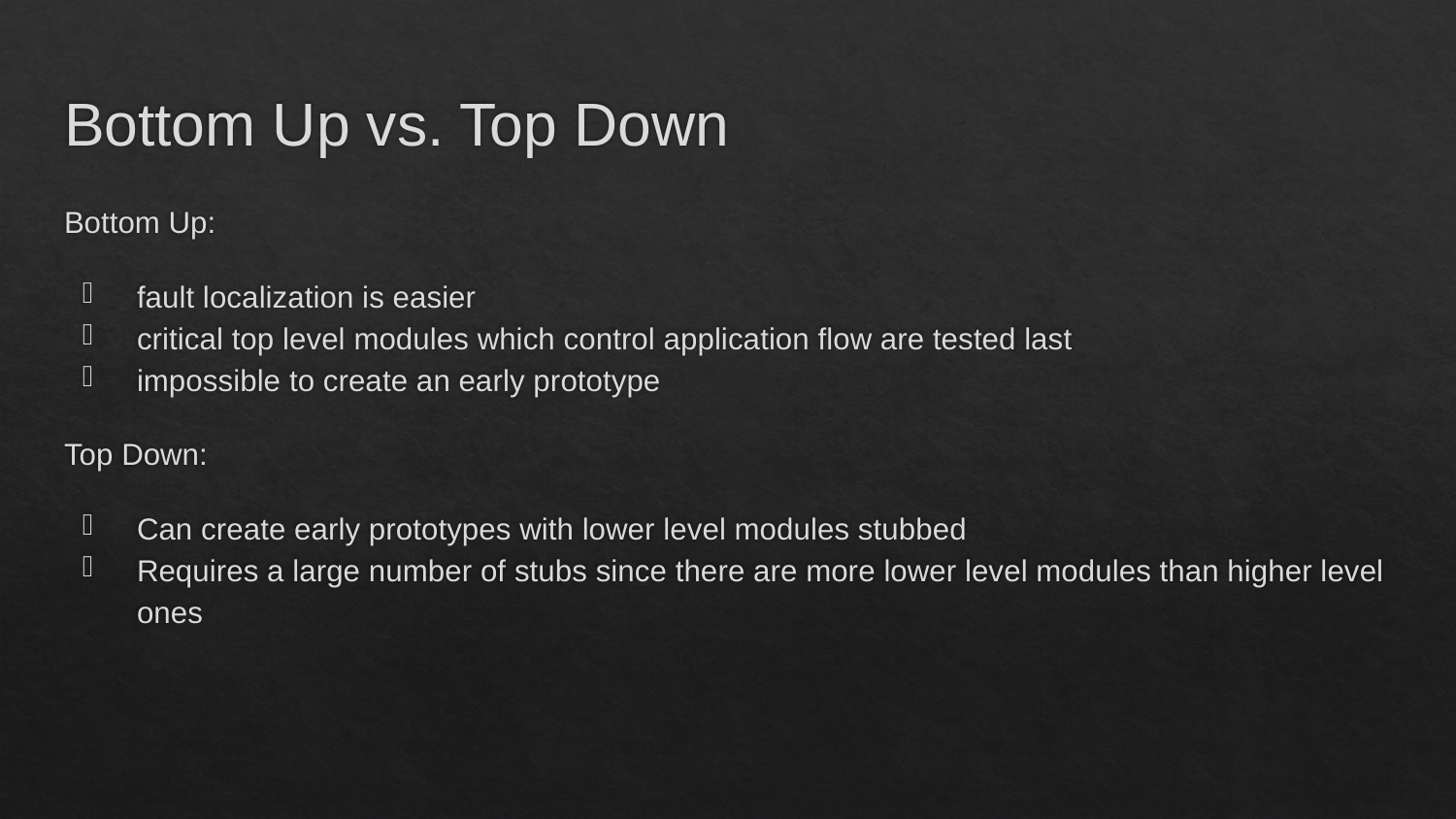

# Bottom Up vs. Top Down
Bottom Up:
fault localization is easier
critical top level modules which control application flow are tested last
impossible to create an early prototype
Top Down:
Can create early prototypes with lower level modules stubbed
Requires a large number of stubs since there are more lower level modules than higher level ones